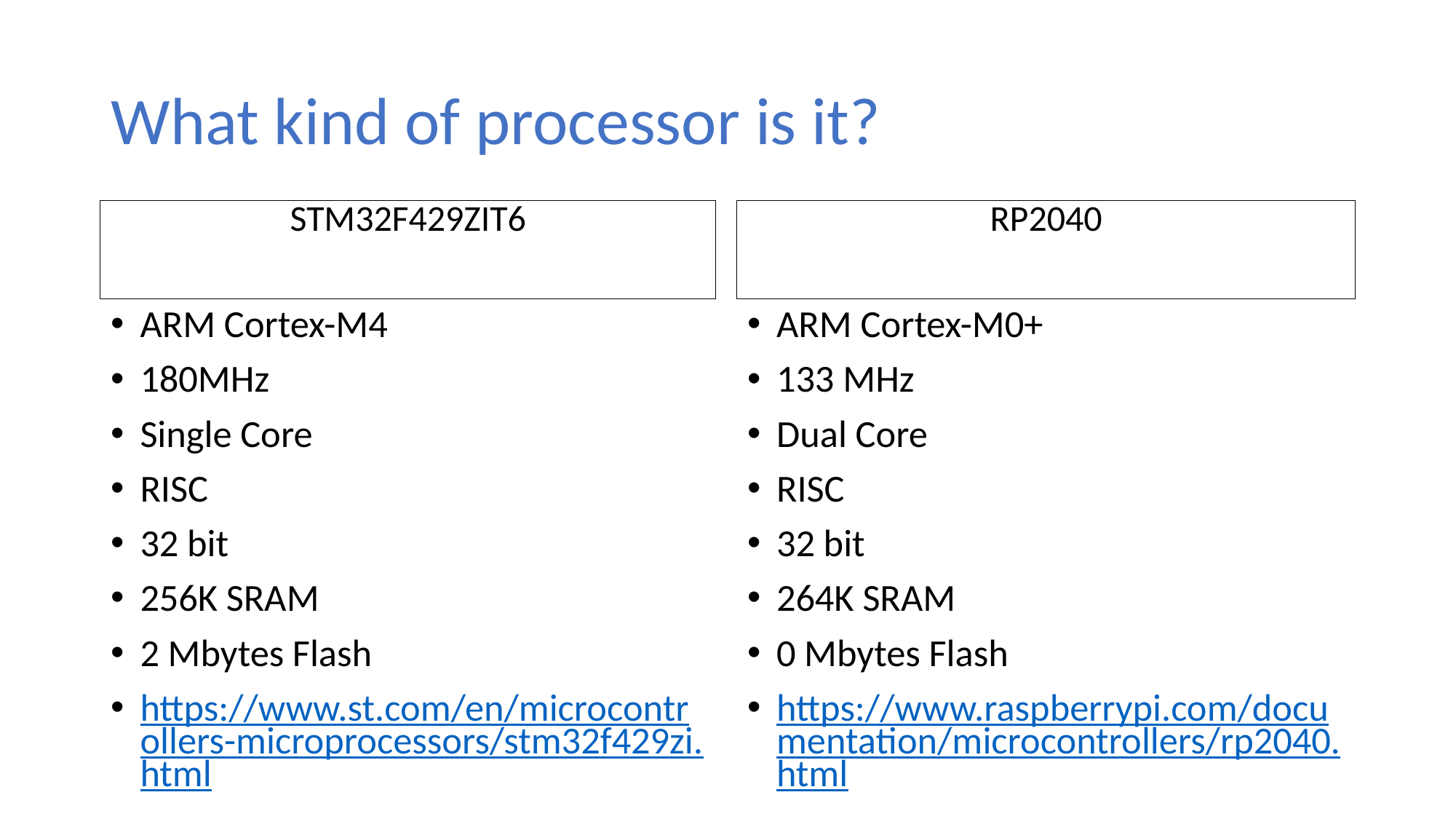

# What kind of processor is it?
STM32F429ZIT6

RP2040

ARM Cortex-M4
180MHz
Single Core
RISC
32 bit
256K SRAM
2 Mbytes Flash
https://www.st.com/en/microcontrollers-microprocessors/stm32f429zi.html

ARM Cortex-M0+
133 MHz
Dual Core
RISC
32 bit
264K SRAM
0 Mbytes Flash
https://www.raspberrypi.com/documentation/microcontrollers/rp2040.html